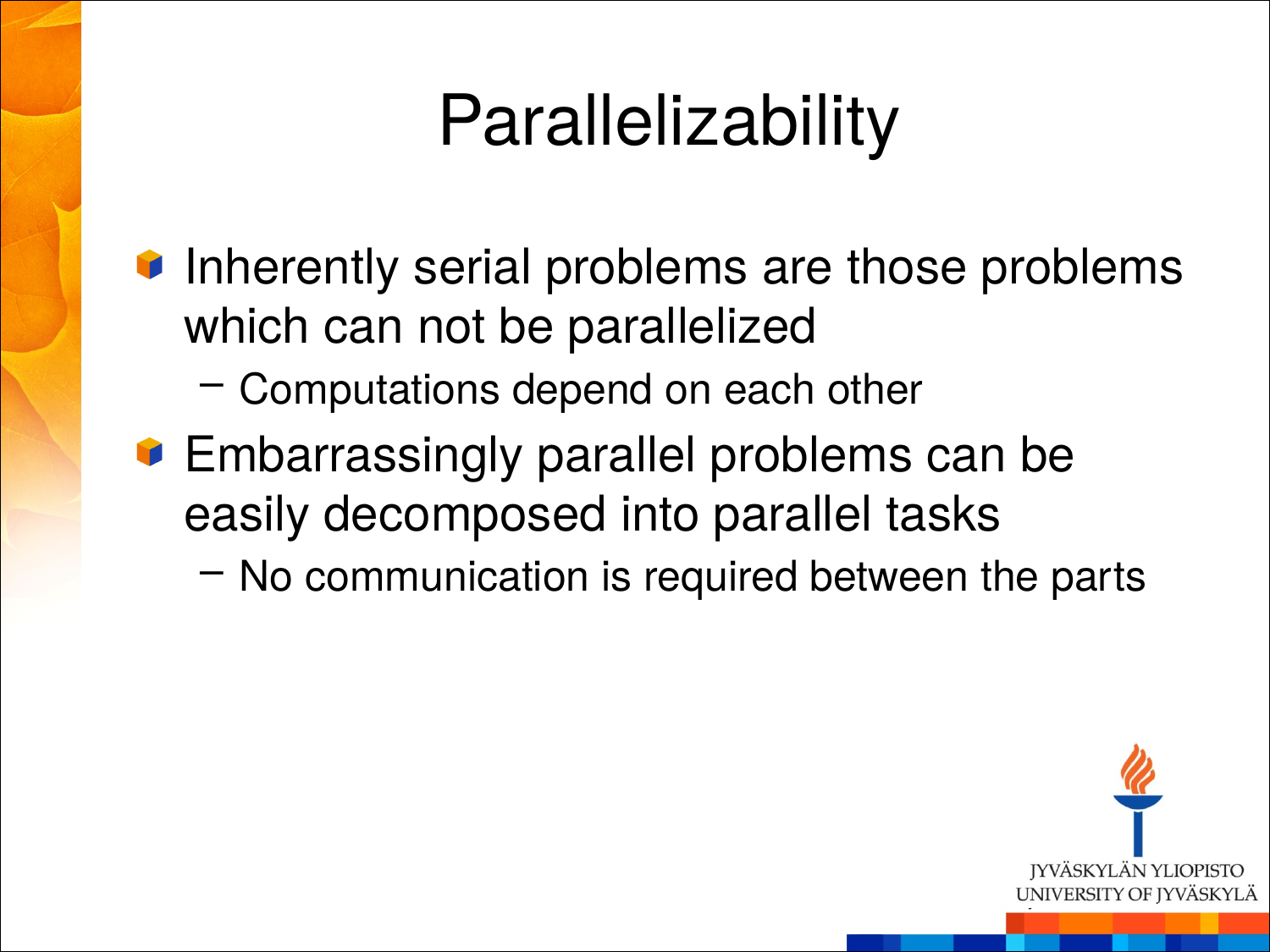

# Parallelizability
Inherently serial problems are those problems which can not be parallelized
Computations depend on each other
Embarrassingly parallel problems can be easily decomposed into parallel tasks
No communication is required between the parts